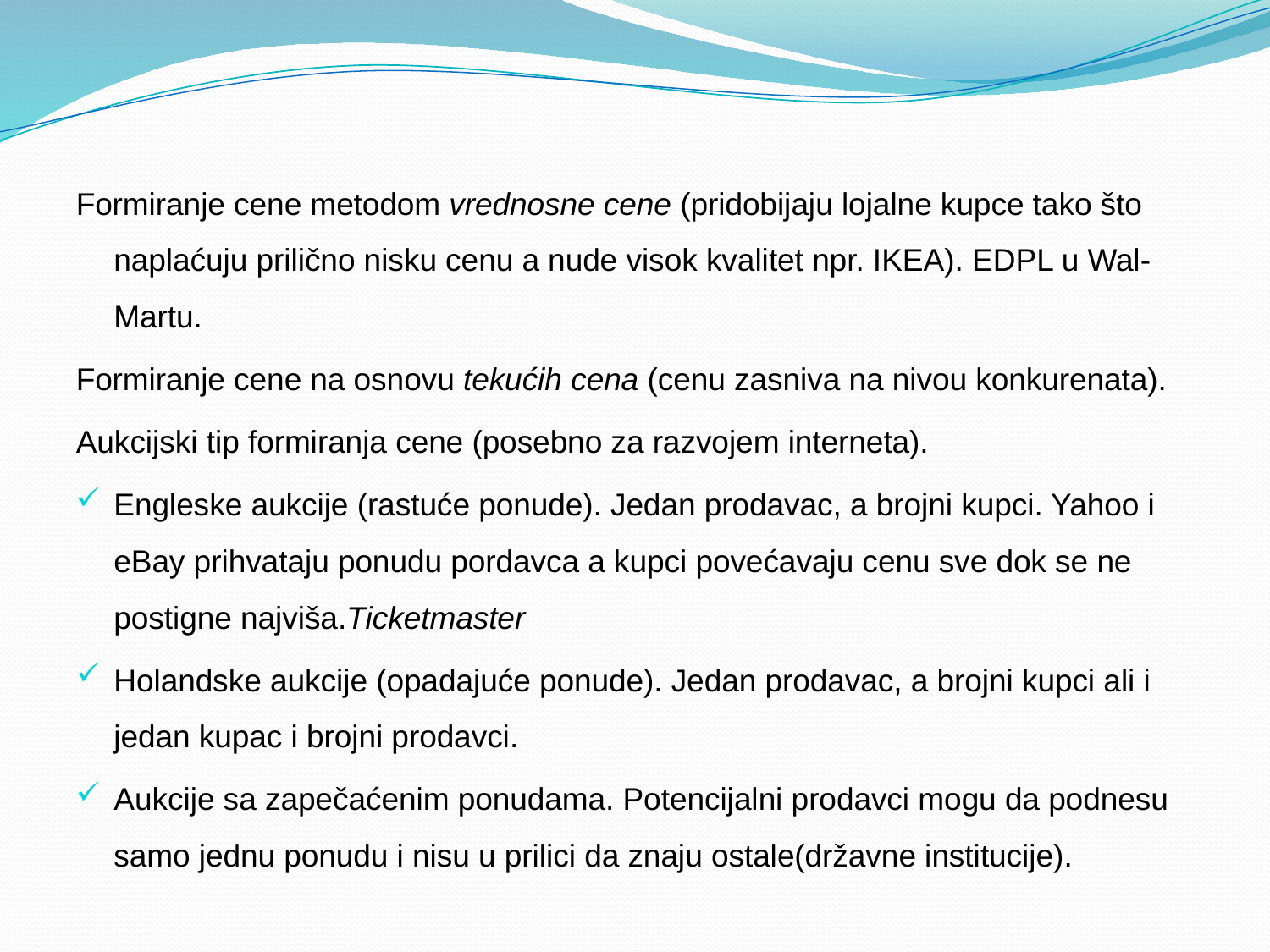

Formiranje cene metodom vrednosne cene (pridobijaju lojalne kupce tako što naplaćuju prilično nisku cenu a nude visok kvalitet npr. IKEA). EDPL u Wal-Martu.
Formiranje cene na osnovu tekućih cena (cenu zasniva na nivou konkurenata).
Aukcijski tip formiranja cene (posebno za razvojem interneta).
	Engleske aukcije (rastuće ponude). Jedan prodavac, a brojni kupci. Yahoo i eBay prihvataju ponudu pordavca a kupci povećavaju cenu sve dok se ne postigne najviša.Ticketmaster
	Holandske aukcije (opadajuće ponude). Jedan prodavac, a brojni kupci ali i jedan kupac i brojni prodavci.
	Aukcije sa zapečaćenim ponudama. Potencijalni prodavci mogu da podnesu samo jednu ponudu i nisu u prilici da znaju ostale(državne institucije).